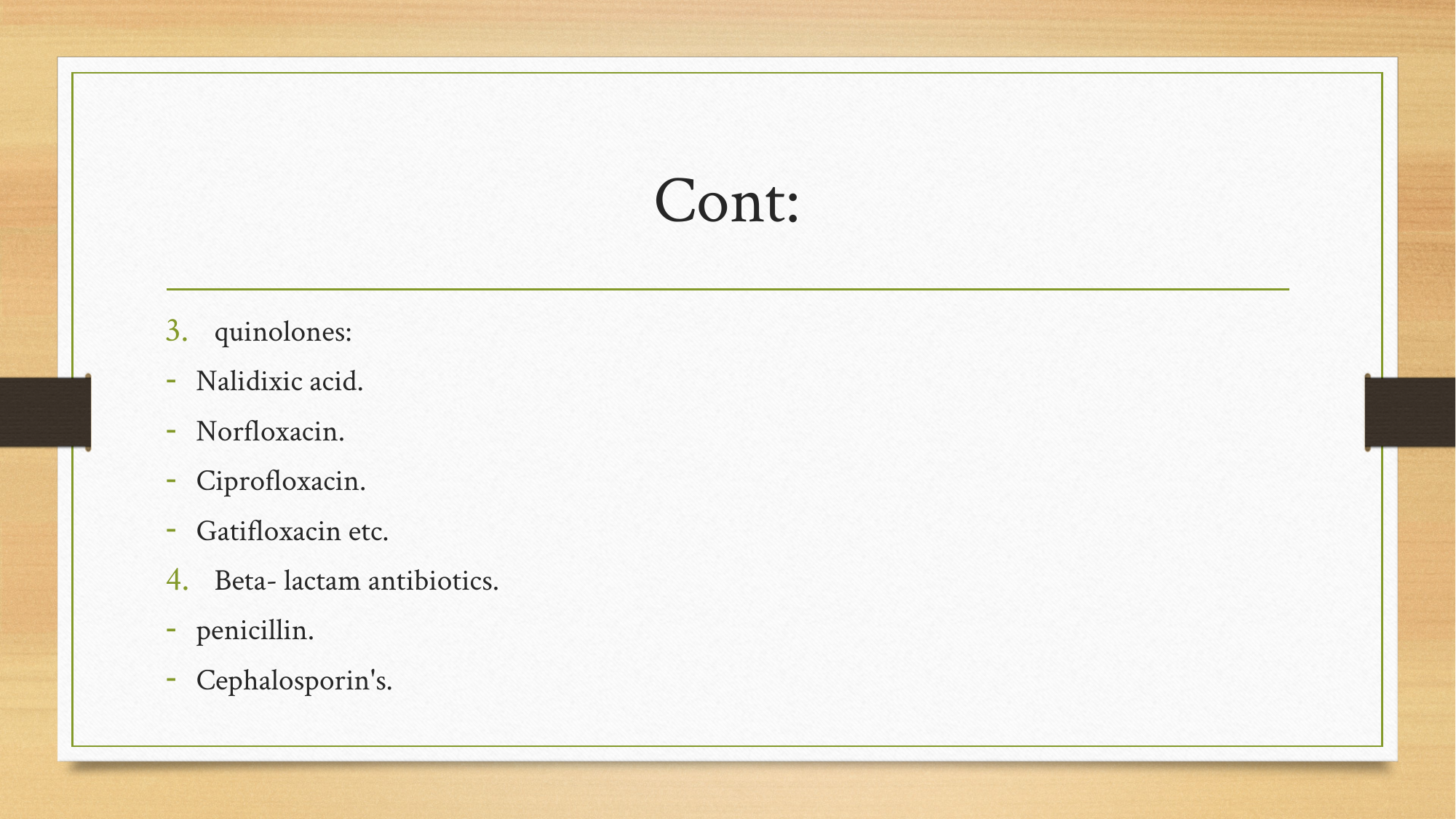

# Cont:
quinolones:
Nalidixic acid.
Norfloxacin.
Ciprofloxacin.
Gatifloxacin etc.
Beta- lactam antibiotics.
penicillin.
Cephalosporin's.